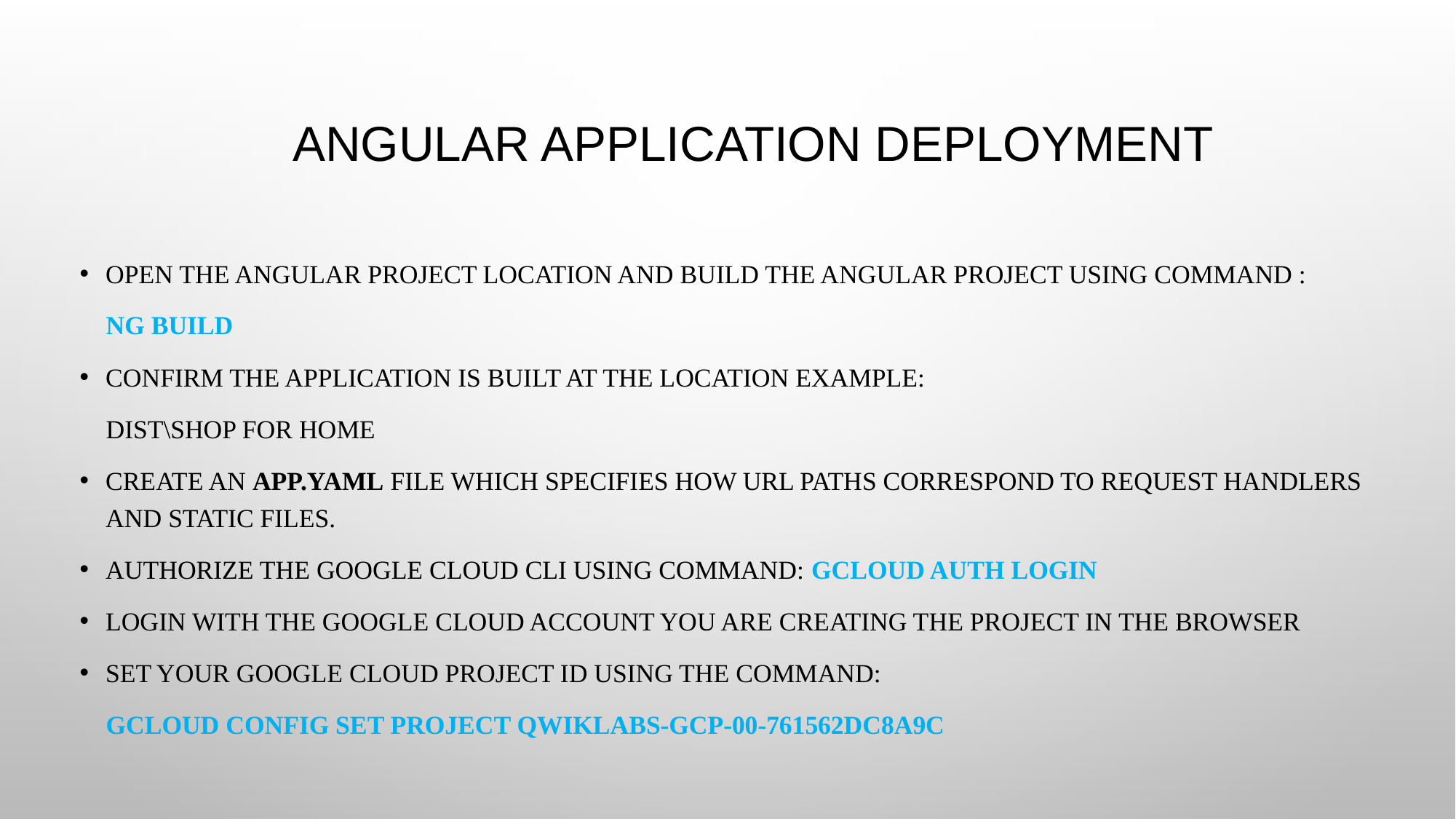

# Angular Application Deployment
Open the Angular project location and build the angular project using command :
    ng build
Confirm the application is built at the location Example:
    dist\SHOP FOR HOME
Create an app.yamL file which specifies how URL paths correspond to request handlers and static files.
Authorize the Google cloud CLI using command: gcloud auth login
Login with the google cloud account you are creating the project in the browser
Set your google cloud project id using the command:
    gcloud config set project qwiklabs-gcp-00-761562dc8a9c